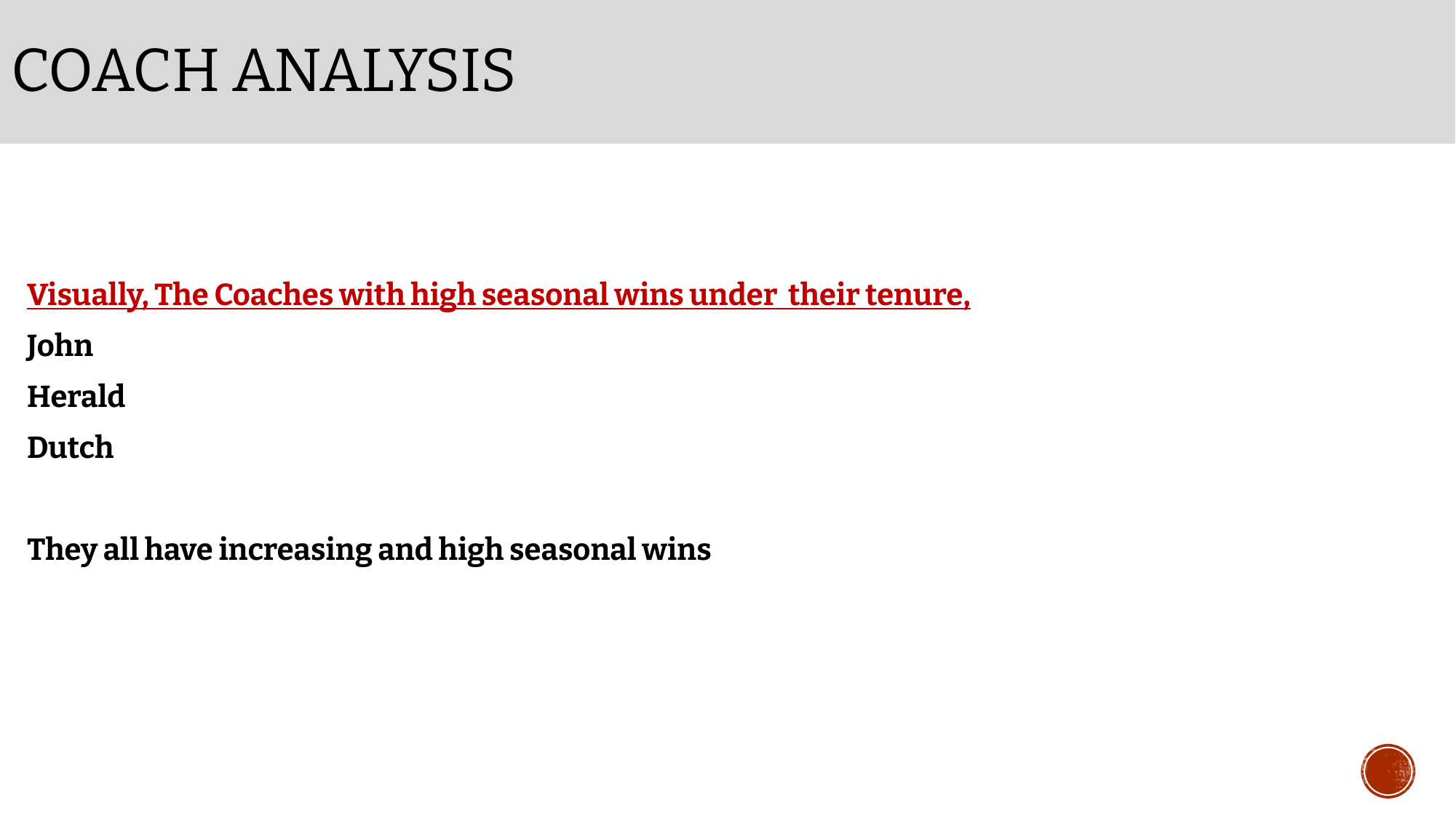

# Coach ANalysis

Visually, The Coaches with high seasonal wins under  their tenure,
John
Herald
Dutch

They all have increasing and high seasonal wins